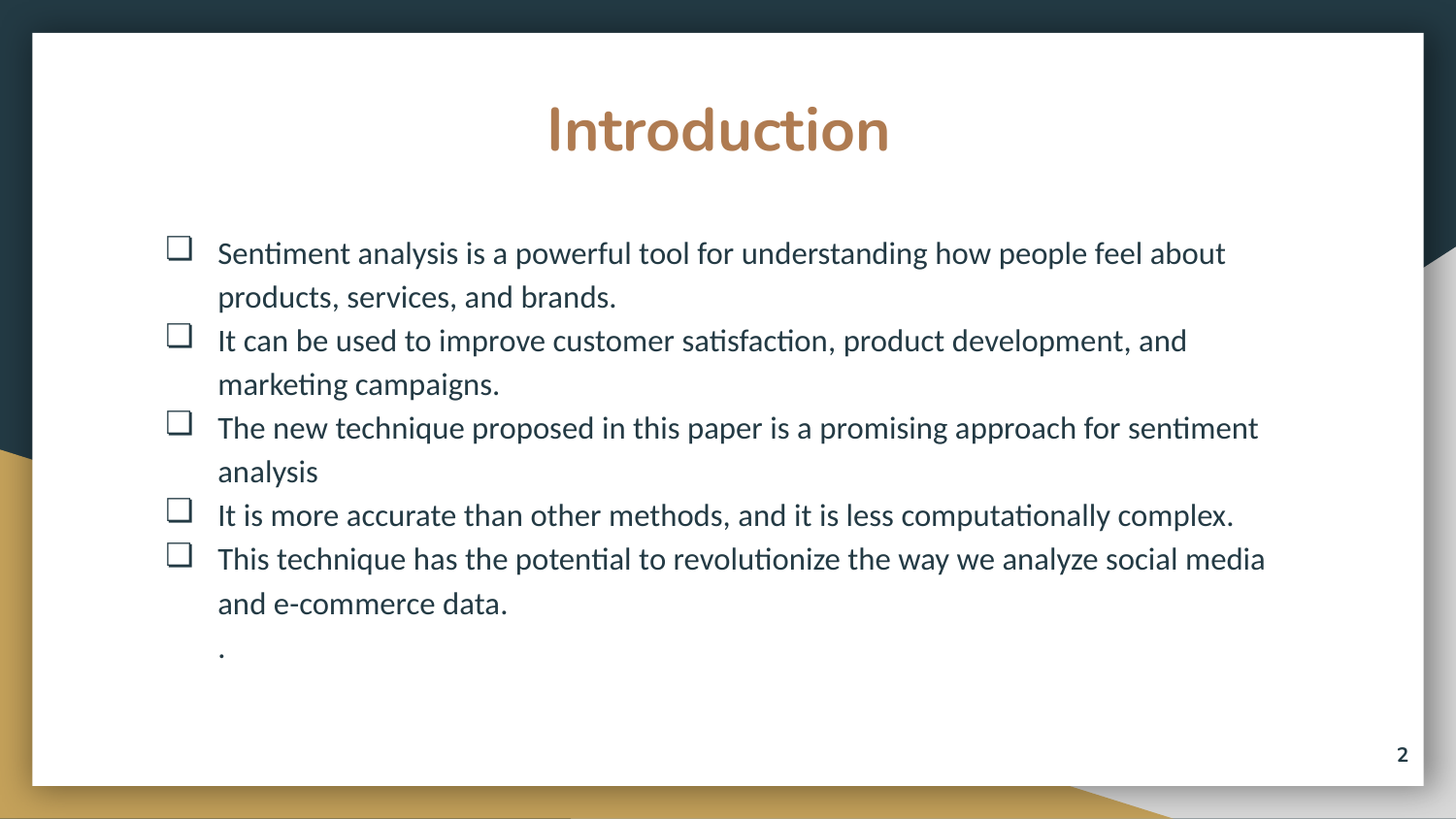

# Introduction
Sentiment analysis is a powerful tool for understanding how people feel about products, services, and brands.
It can be used to improve customer satisfaction, product development, and marketing campaigns.
The new technique proposed in this paper is a promising approach for sentiment analysis
It is more accurate than other methods, and it is less computationally complex.
This technique has the potential to revolutionize the way we analyze social media and e-commerce data.
.

2